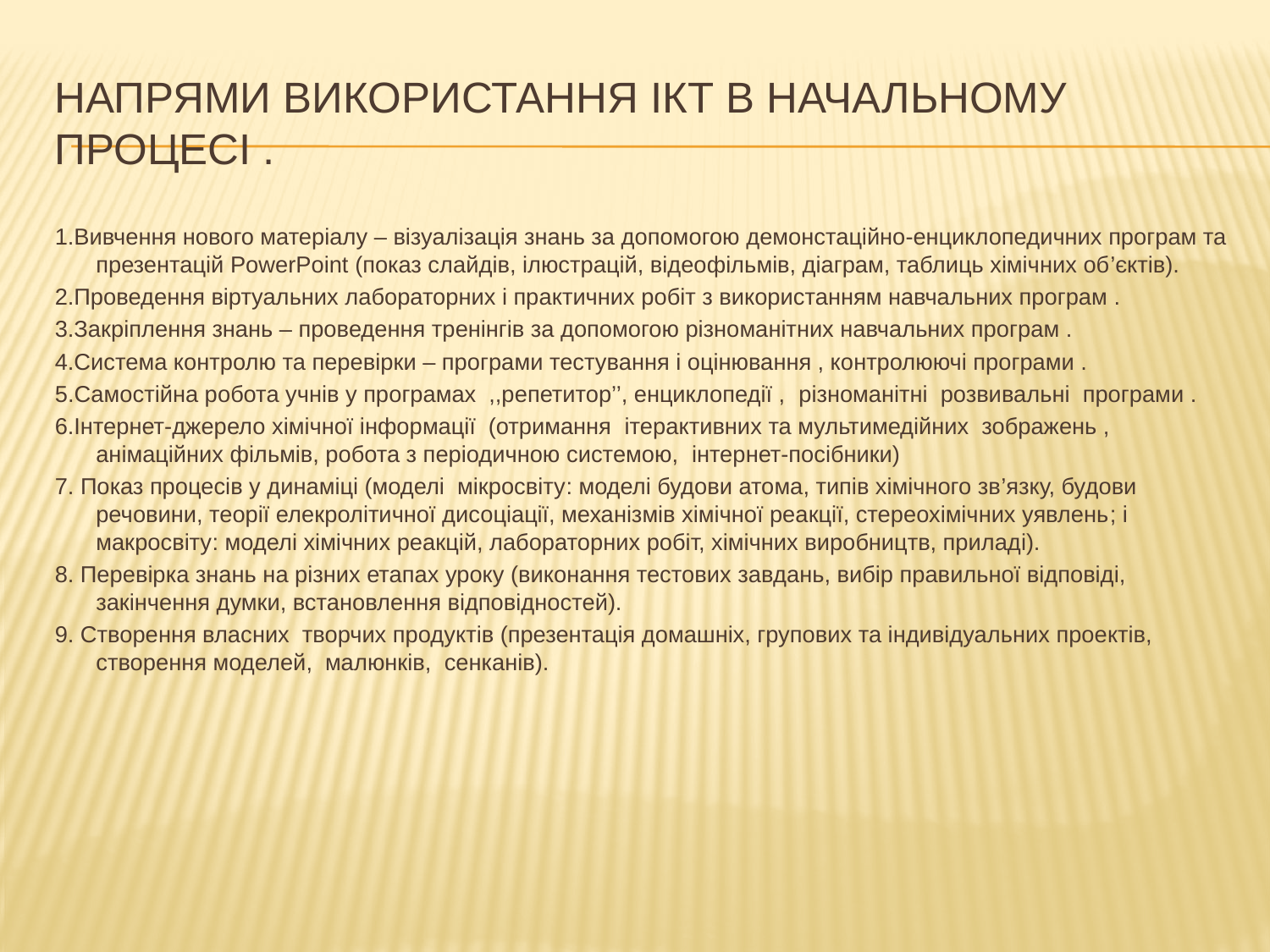

# Напрями використання ІКТ в начальному процесі .
1.Вивчення нового матеріалу – візуалізація знань за допомогою демонстаційно-енциклопедичних програм та презентацій PowerPoint (показ слайдів, ілюстрацій, відеофільмів, діаграм, таблиць хімічних об’єктів).
2.Проведення віртуальних лабораторних і практичних робіт з використанням навчальних програм .
3.Закріплення знань – проведення тренінгів за допомогою різноманітних навчальних програм .
4.Система контролю та перевірки – програми тестування і оцінювання , контролюючі програми .
5.Самостійна робота учнів у програмах  ,,репетитор’’, енциклопедії ,  різноманітні  розвивальні  програми .
6.Інтернет-джерело хімічної інформації  (отримання  ітерактивних та мультимедійних  зображень , анімаційних фільмів, робота з періодичною системою,  інтернет-посібники)
7. Показ процесів у динаміці (моделі  мікросвіту: моделі будови атома, типів хімічного зв’язку, будови речовини, теорії елекролітичної дисоціації, механізмів хімічної реакції, стереохімічних уявлень; і макросвіту: моделі хімічних реакцій, лабораторних робіт, хімічних виробництв, приладі).
8. Перевірка знань на різних етапах уроку (виконання тестових завдань, вибір правильної відповіді, закінчення думки, встановлення відповідностей).
9. Створення власних  творчих продуктів (презентація домашніх, групових та індивідуальних проектів, створення моделей,  малюнків,  сенканів).